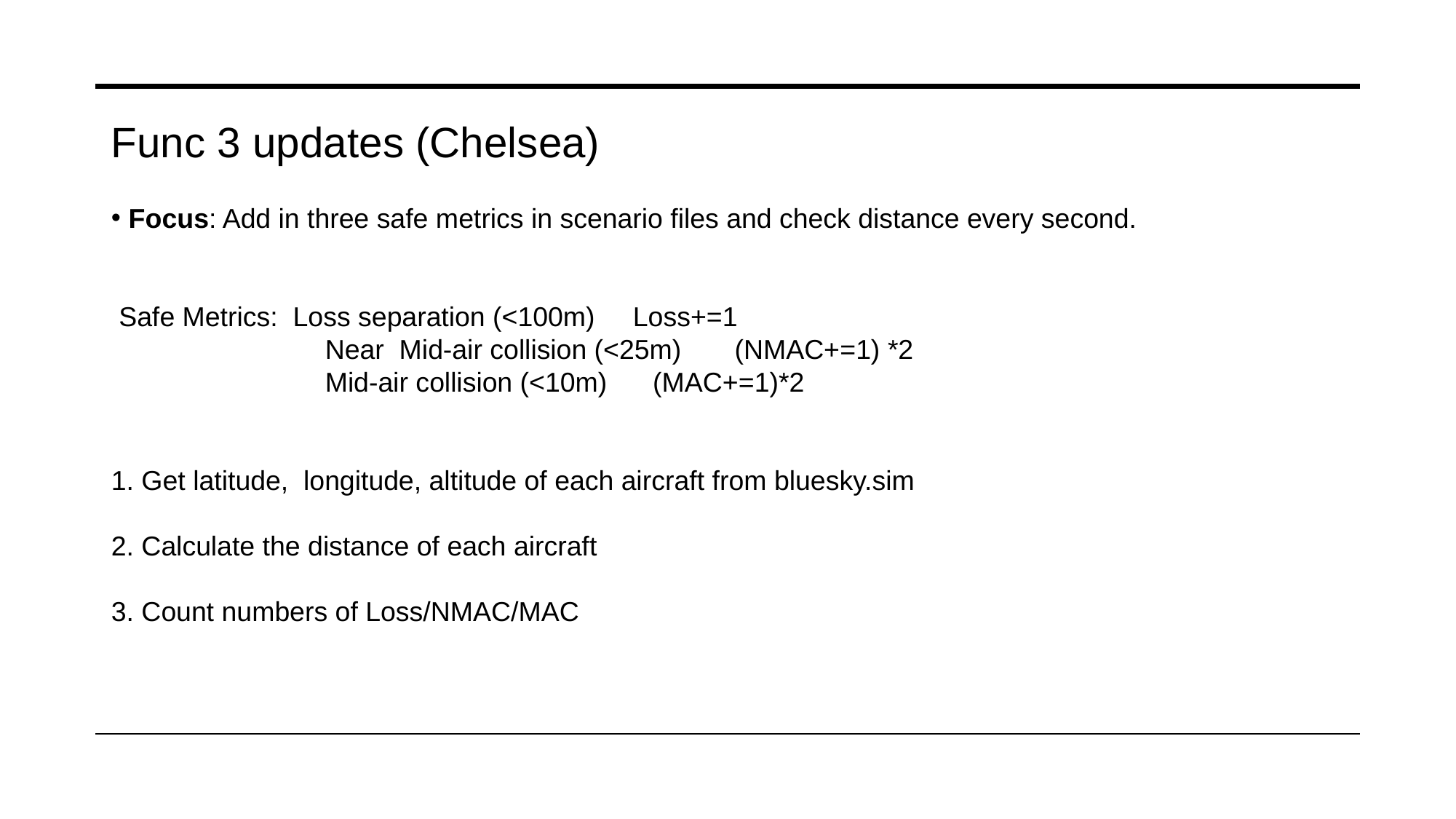

Func 3 updates (Chelsea)
 Focus: Add in three safe metrics in scenario files and check distance every second.

 Safe Metrics:  Loss separation (<100m)     Loss+=1
                            Near  Mid-air collision (<25m)       (NMAC+=1) *2
                            Mid-air collision (<10m)      (MAC+=1)*2

1. Get latitude,  longitude, altitude of each aircraft from bluesky.sim

2. Calculate the distance of each aircraft

3. Count numbers of Loss/NMAC/MAC